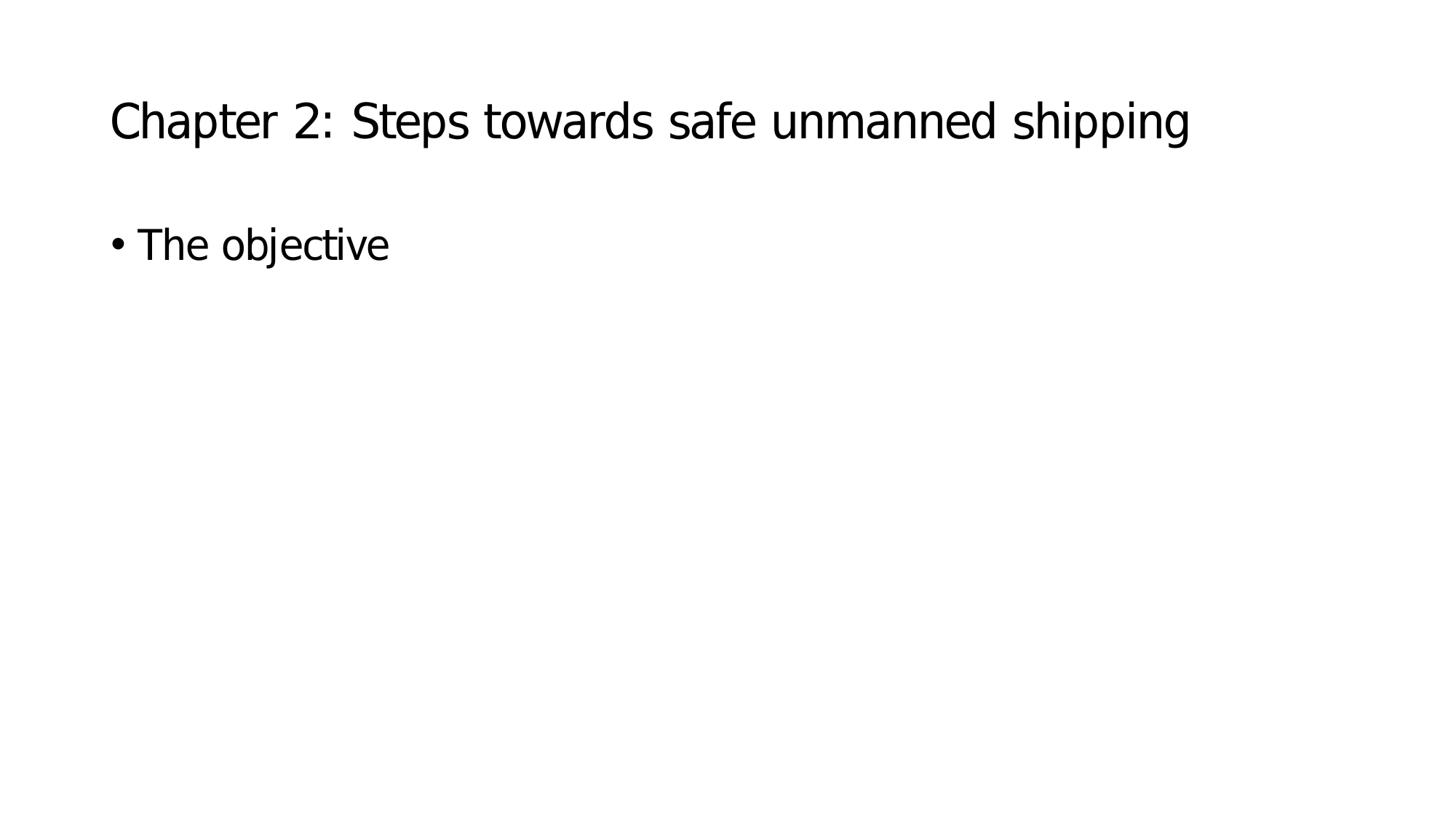

# Chapter 2: Steps towards safe unmanned shipping
The objective